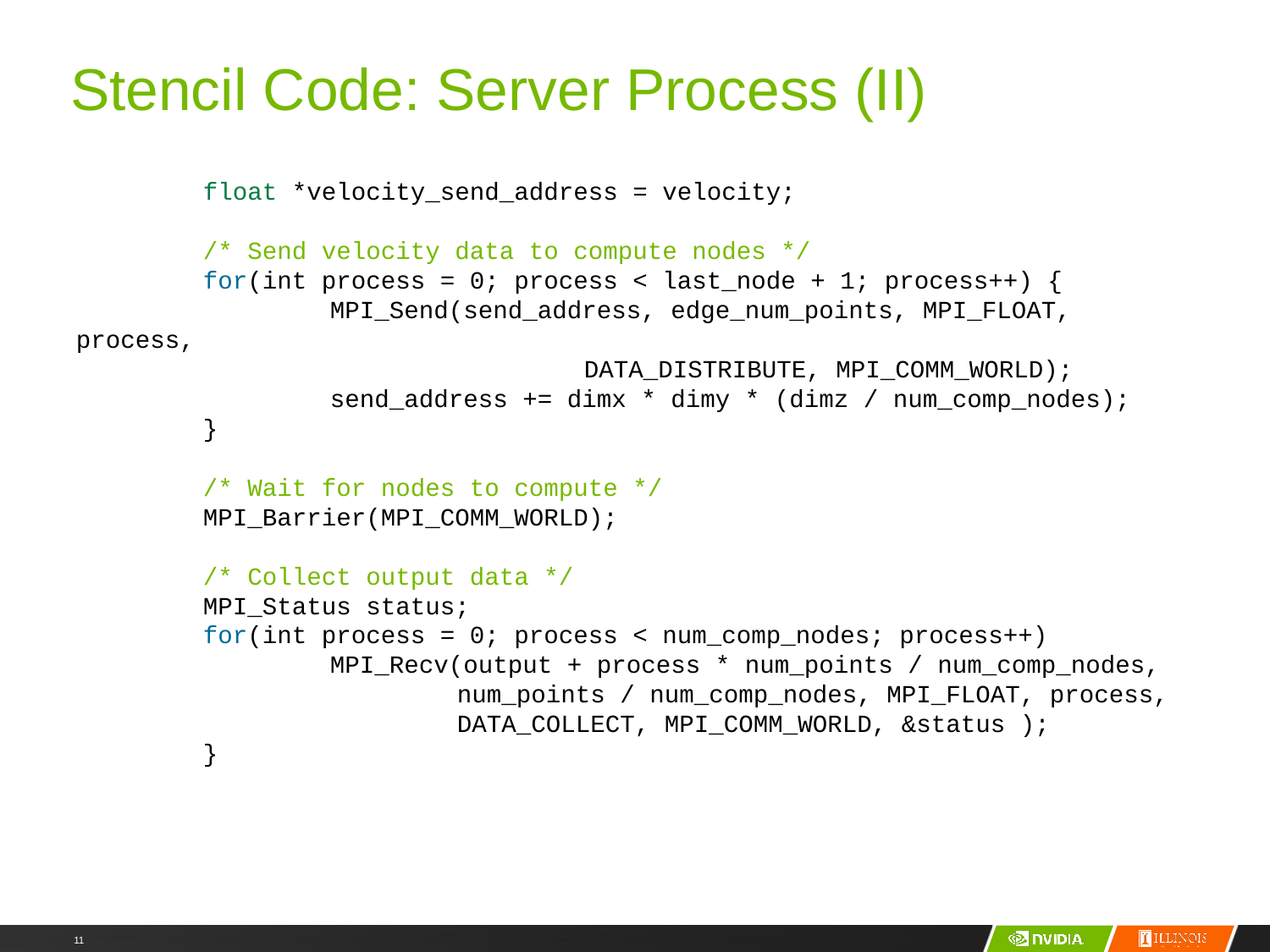

# Stencil Code: Server Process (II)
	float *velocity_send_address = velocity;

	/* Send velocity data to compute nodes */
	for(int process = 0; process < last_node + 1; process++) {
		MPI_Send(send_address, edge_num_points, MPI_FLOAT, process,
				DATA_DISTRIBUTE, MPI_COMM_WORLD);
		send_address += dimx * dimy * (dimz / num_comp_nodes);
	}

	/* Wait for nodes to compute */
	MPI_Barrier(MPI_COMM_WORLD);

	/* Collect output data */
	MPI_Status status;
	for(int process = 0; process < num_comp_nodes; process++)
		MPI_Recv(output + process * num_points / num_comp_nodes,
			num_points / num_comp_nodes, MPI_FLOAT, process,
			DATA_COLLECT, MPI_COMM_WORLD, &status );
	}